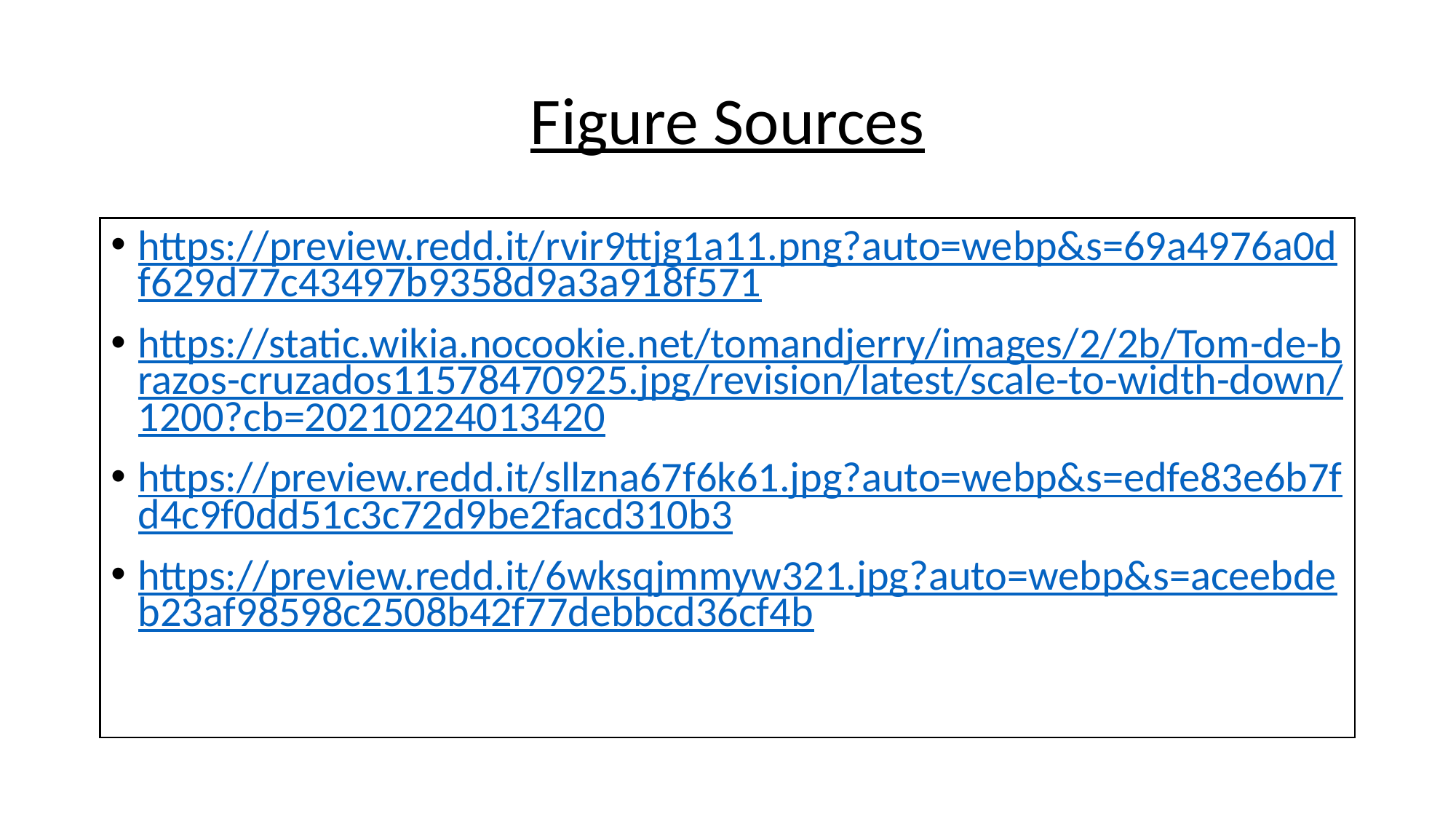

# Figure Sources
https://preview.redd.it/rvir9ttjg1a11.png?auto=webp&s=69a4976a0df629d77c43497b9358d9a3a918f571
https://static.wikia.nocookie.net/tomandjerry/images/2/2b/Tom-de-brazos-cruzados11578470925.jpg/revision/latest/scale-to-width-down/1200?cb=20210224013420
https://preview.redd.it/sllzna67f6k61.jpg?auto=webp&s=edfe83e6b7fd4c9f0dd51c3c72d9be2facd310b3
https://preview.redd.it/6wksqjmmyw321.jpg?auto=webp&s=aceebdeb23af98598c2508b42f77debbcd36cf4b